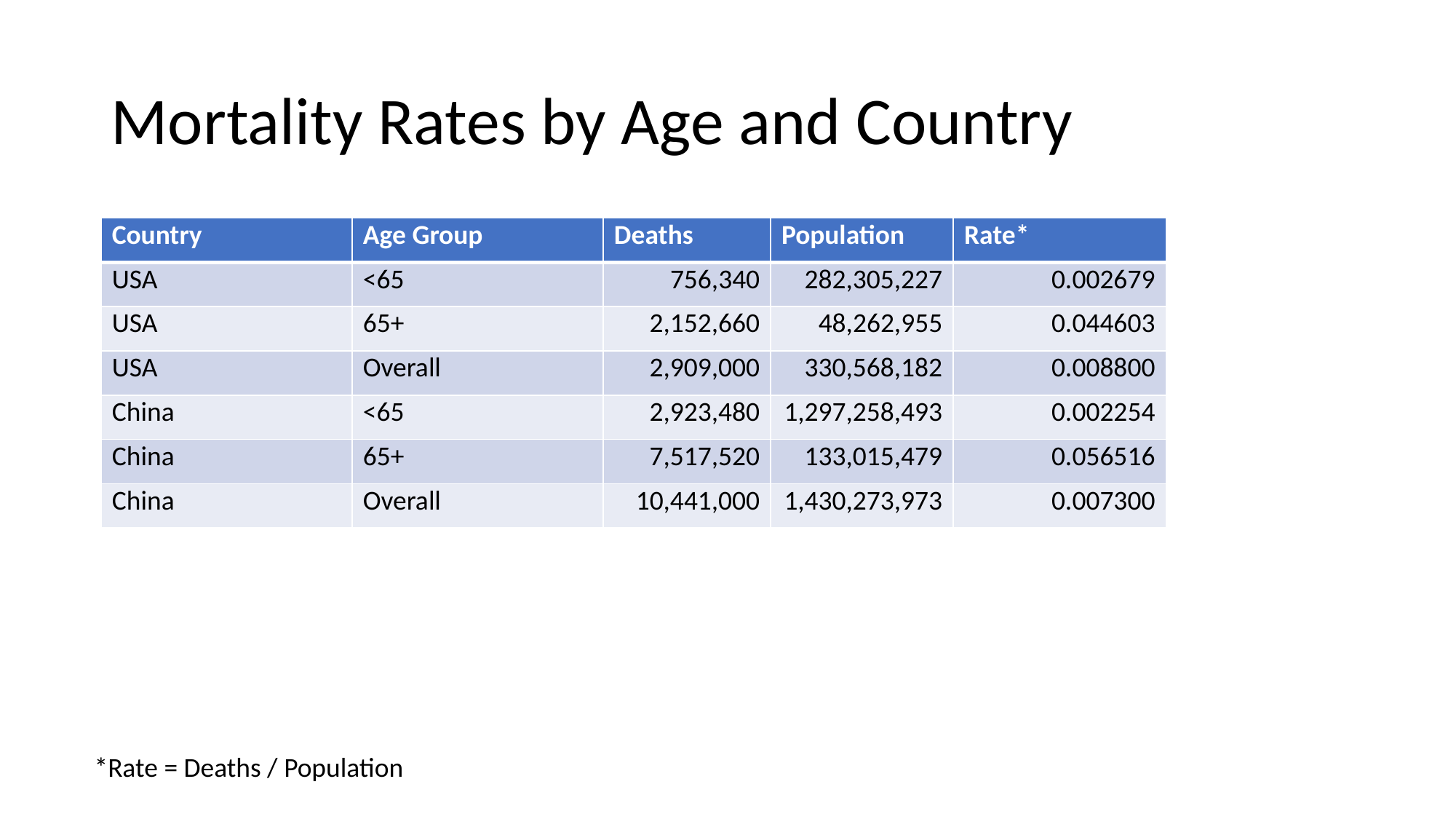

# Mortality Rates by Age and Country
| Country | Age Group | Deaths | Population | Rate\* |
| --- | --- | --- | --- | --- |
| USA | <65 | 756,340 | 282,305,227 | 0.002679 |
| USA | 65+ | 2,152,660 | 48,262,955 | 0.044603 |
| USA | Overall | 2,909,000 | 330,568,182 | 0.008800 |
| China | <65 | 2,923,480 | 1,297,258,493 | 0.002254 |
| China | 65+ | 7,517,520 | 133,015,479 | 0.056516 |
| China | Overall | 10,441,000 | 1,430,273,973 | 0.007300 |
*Rate = Deaths / Population